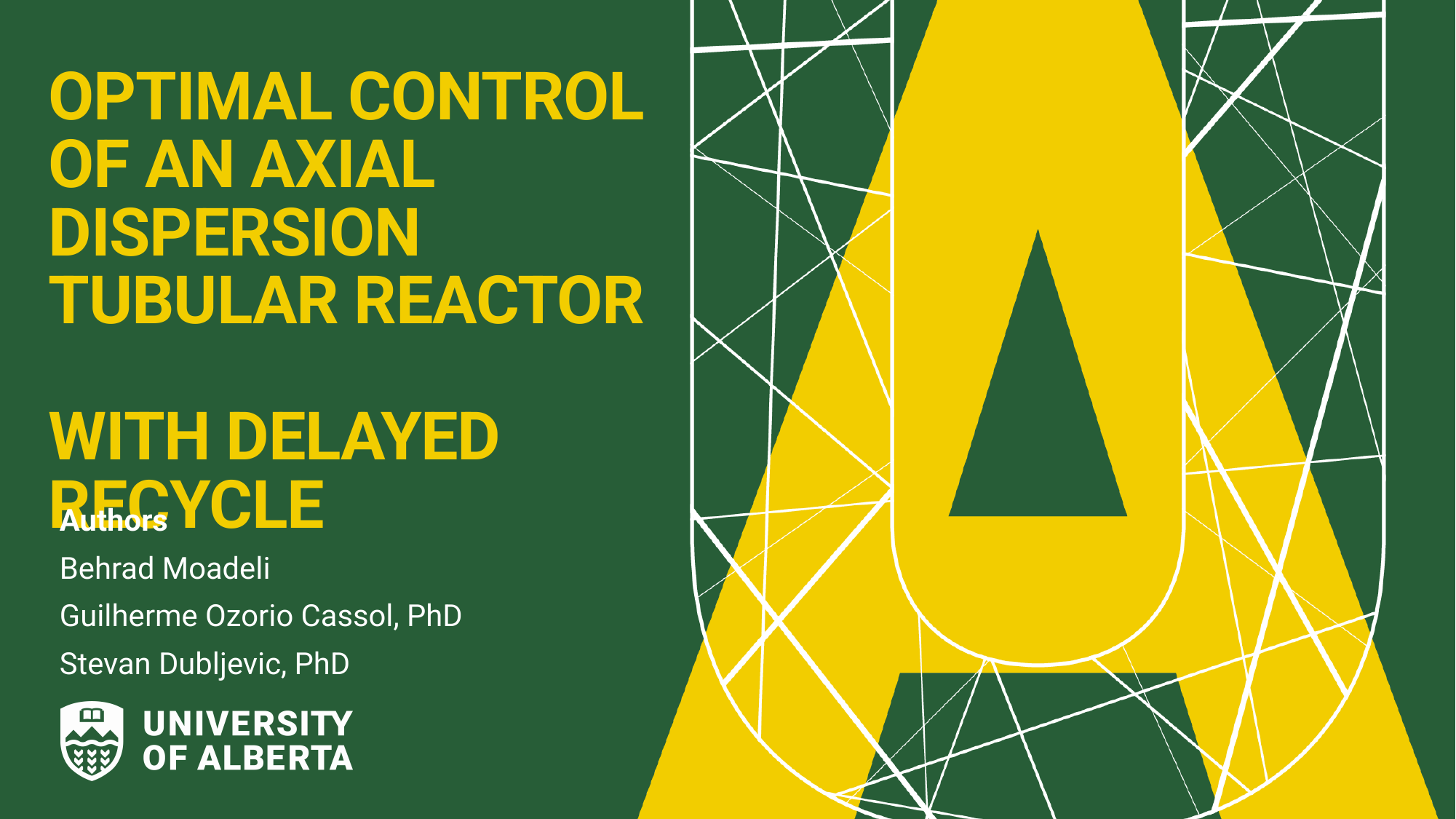

# Optimal control of An axial dispersion tubular reactor with delayed recycle
Authors
Behrad Moadeli
Guilherme Ozorio Cassol, PhD
Stevan Dubljevic, PhD